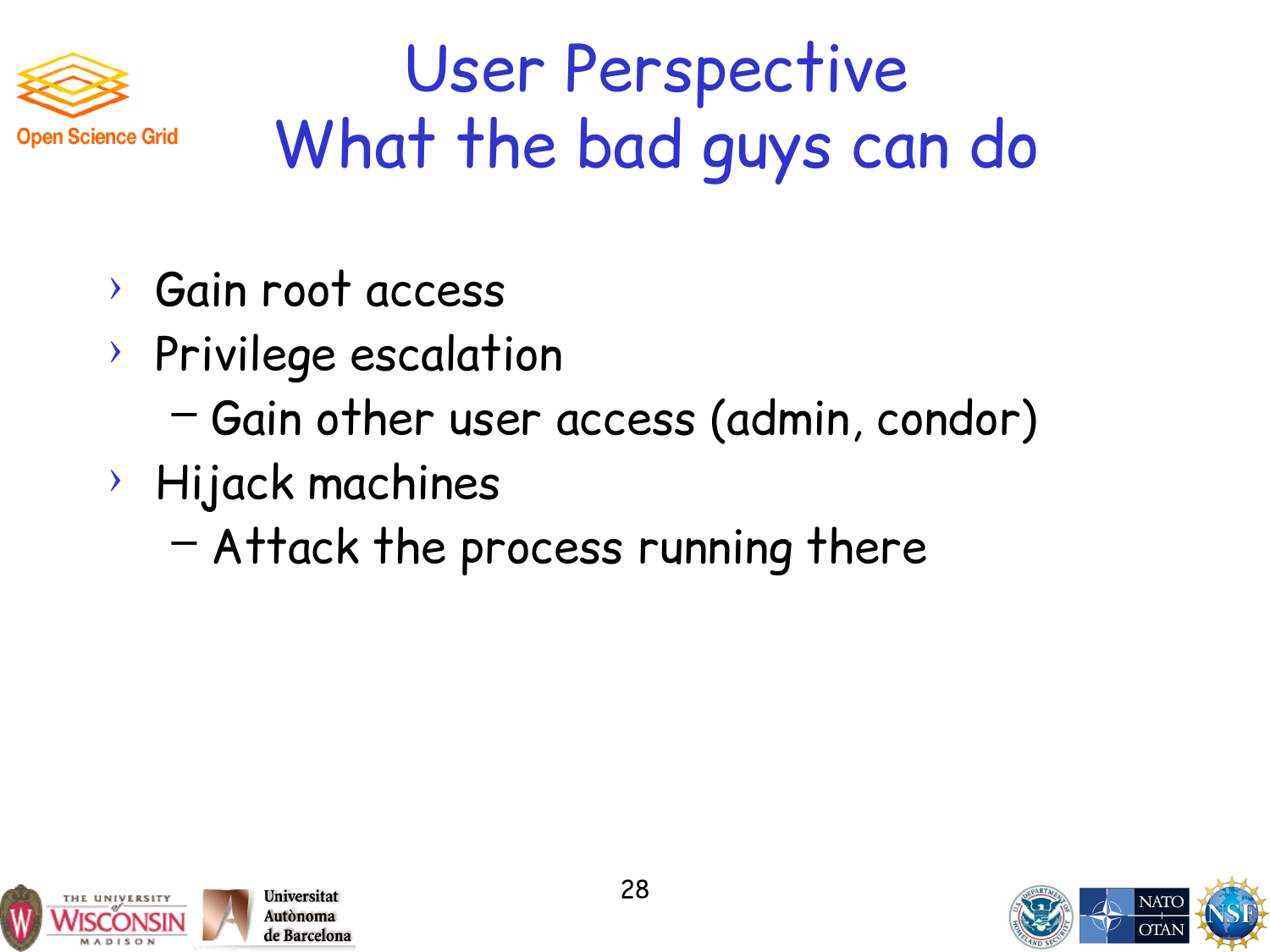

# User Perspective What the bad guys can do
Gain root access
Privilege escalation
Gain other user access (admin, condor)
Hijack machines
Attack the process running there
28